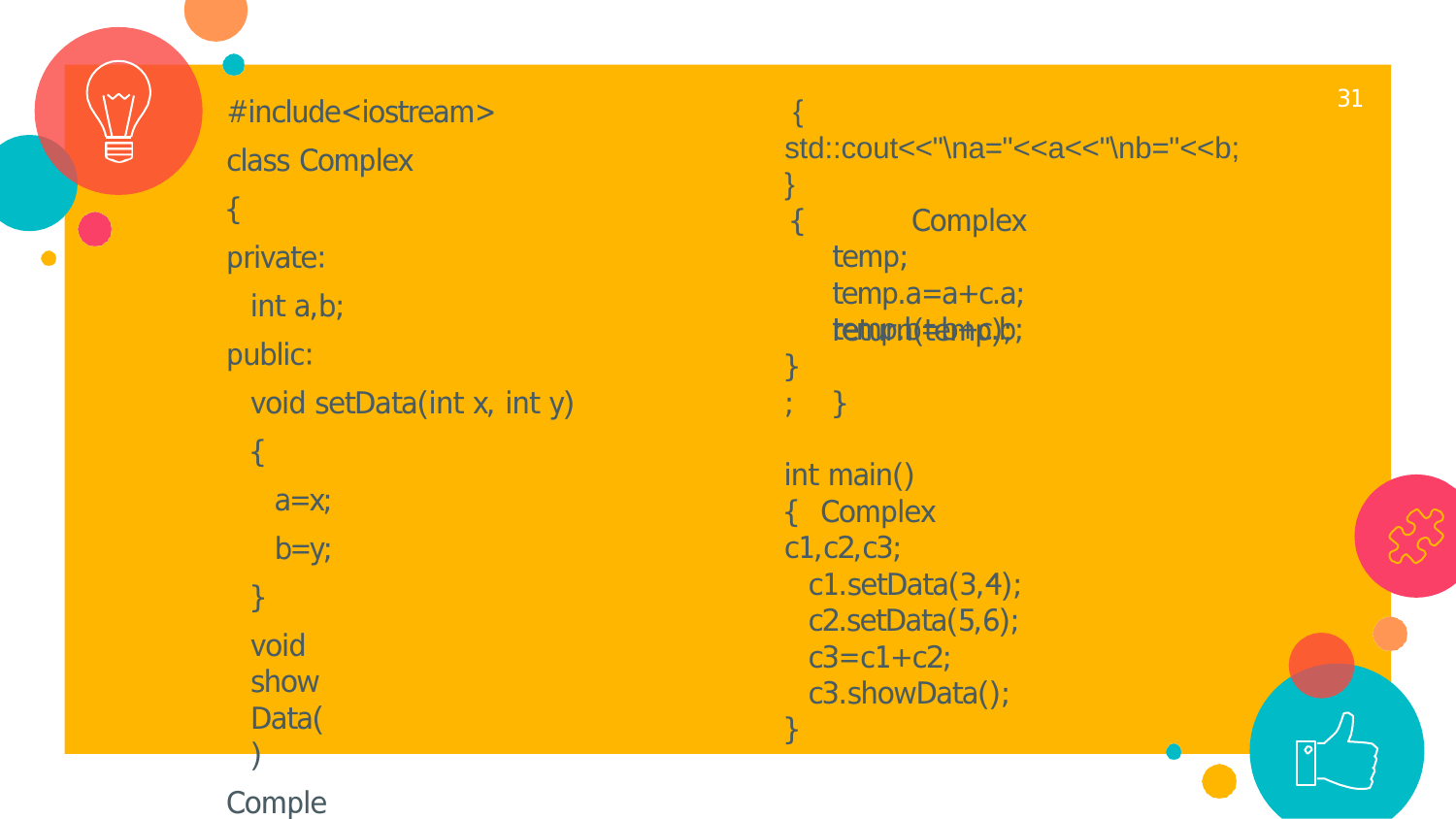

# #include<iostream> class Complex
31
{
std::cout<<"\na="<<a<<"\nb="<<b;
}
{  Complex temp; temp.a=a+c.a; temp.b=b+c.b;
{
private:
int a,b;
public:
void setData(int x, int y)
{
a=x; b=y;
}
void showData()
Complex operator +(Complex c)
return(temp);	}
int main()
{  Complex c1,c2,c3;
c1.setData(3,4);
c2.setData(5,6); c3=c1+c2; c3.showData();
}
};